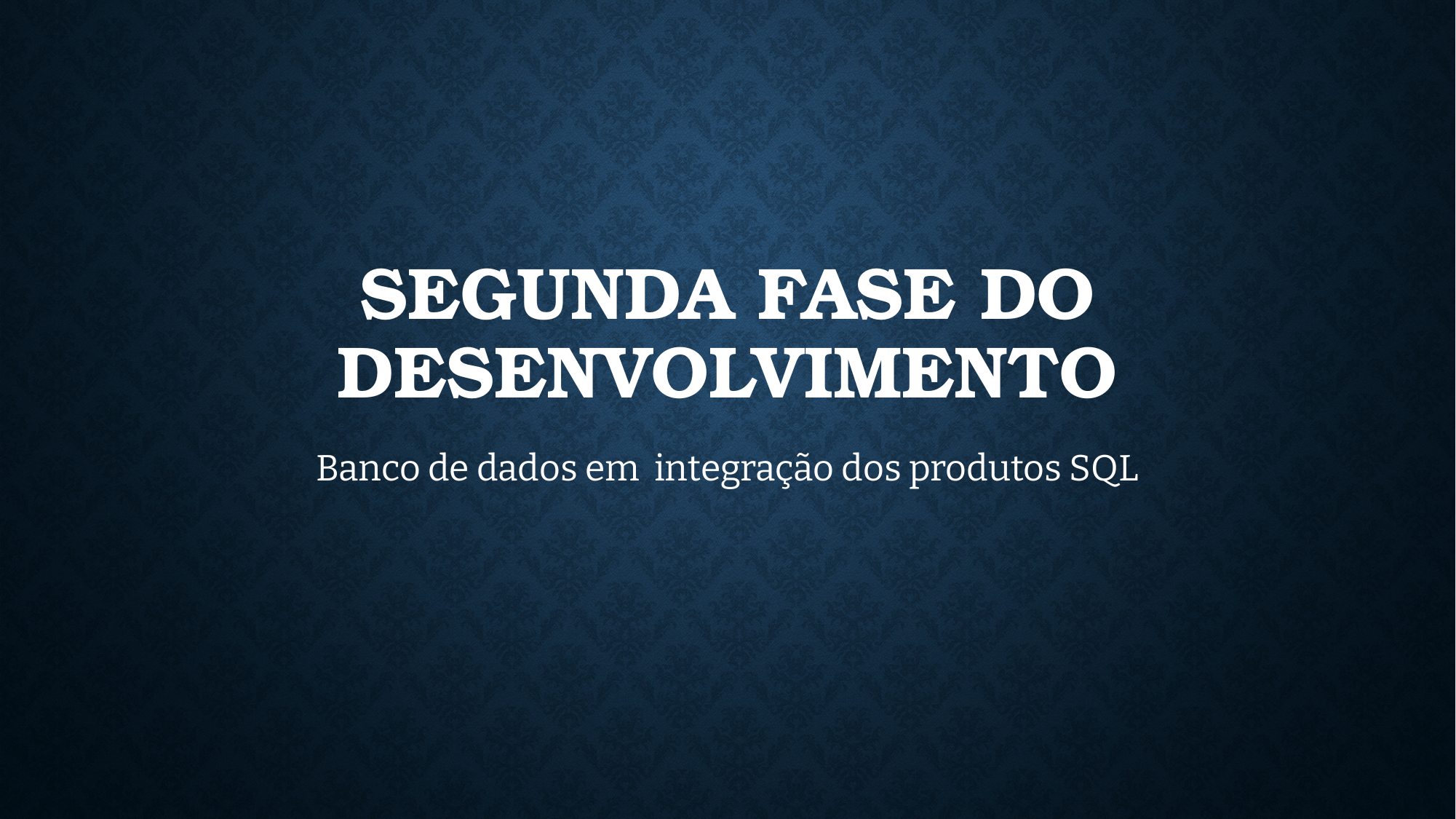

# segunda FASE Do desenvolvimento
Banco de dados em  integração dos produtos SQL